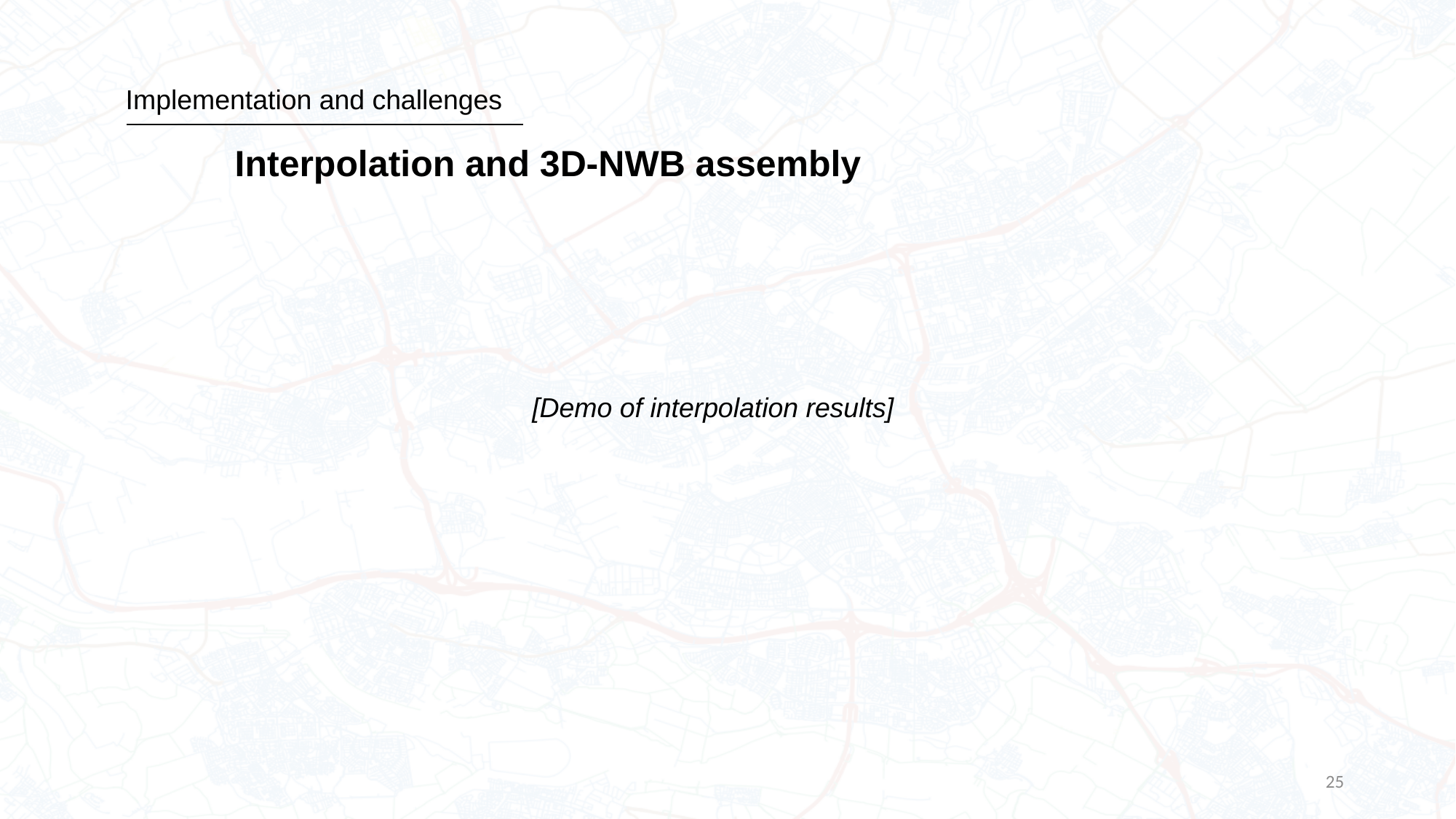

# Implementation and challenges Interpolation and 3D-NWB assembly
[Demo of interpolation results]

25